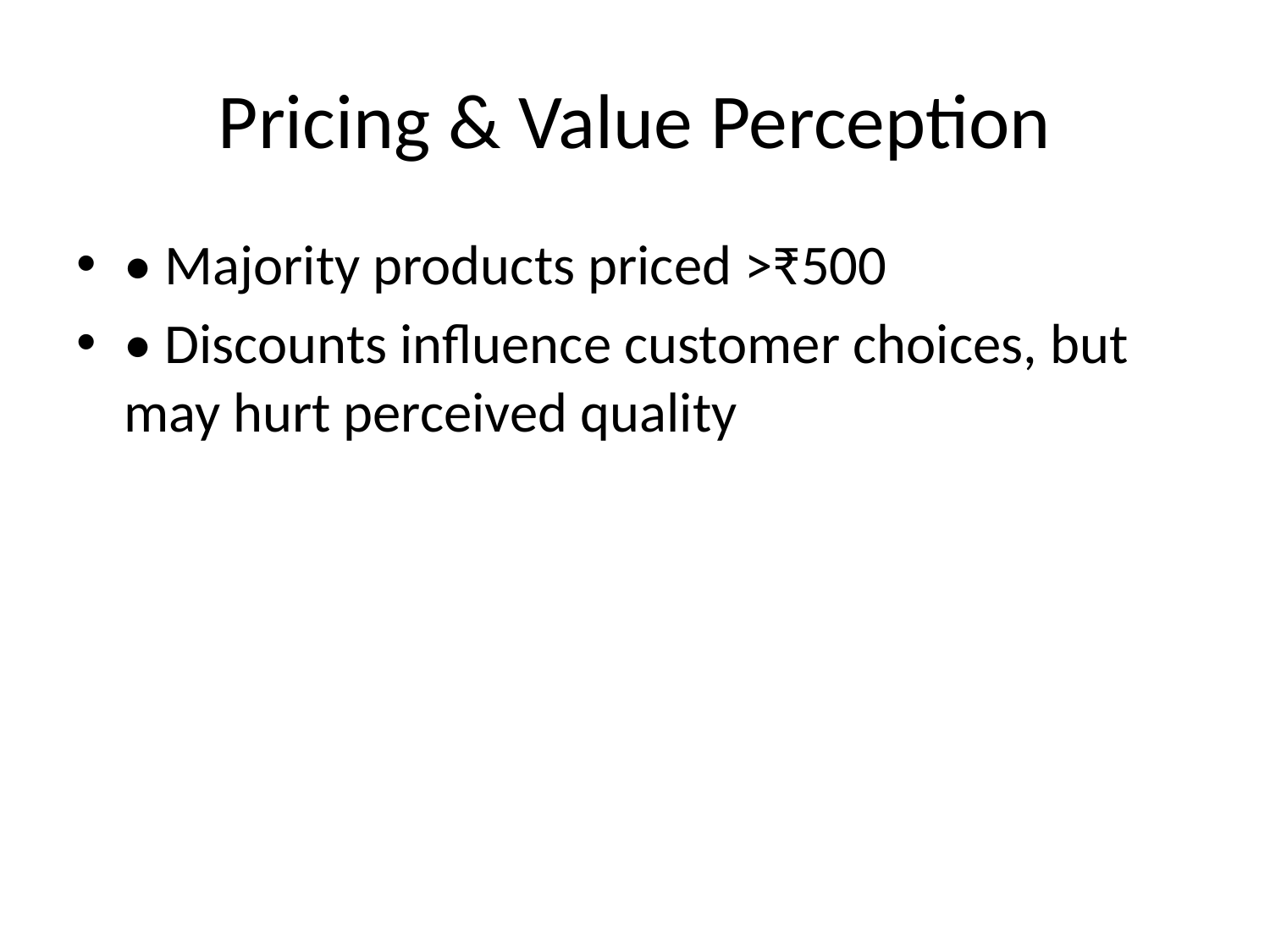

# Pricing & Value Perception
• Majority products priced >₹500
• Discounts influence customer choices, but may hurt perceived quality